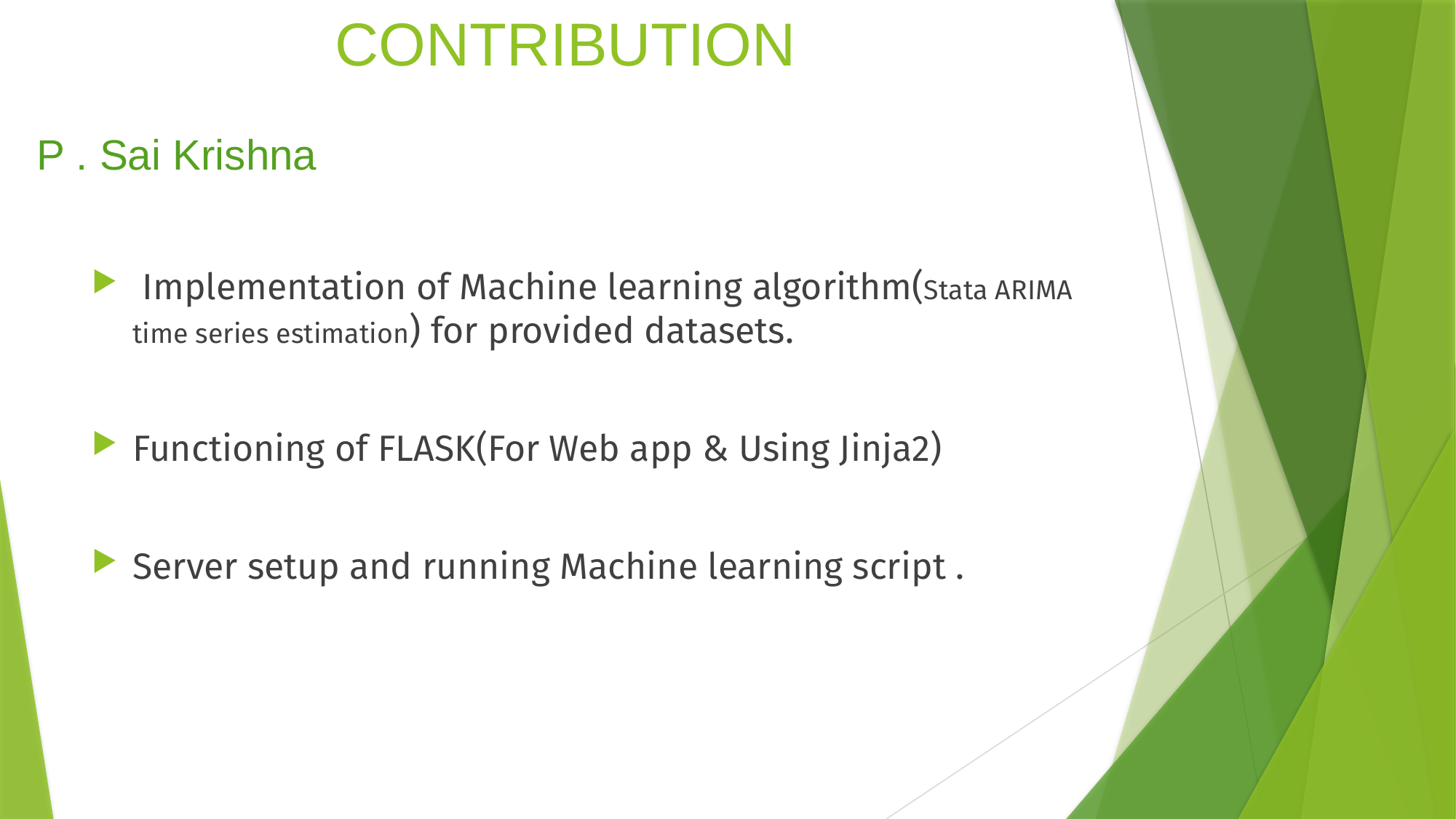

# CONTRIBUTION
P . Sai Krishna

 Implementation of Machine learning algorithm(Stata ARIMA time series estimation) for provided datasets.

Functioning of FLASK(For Web app & Using Jinja2)

Server setup and running Machine learning script .